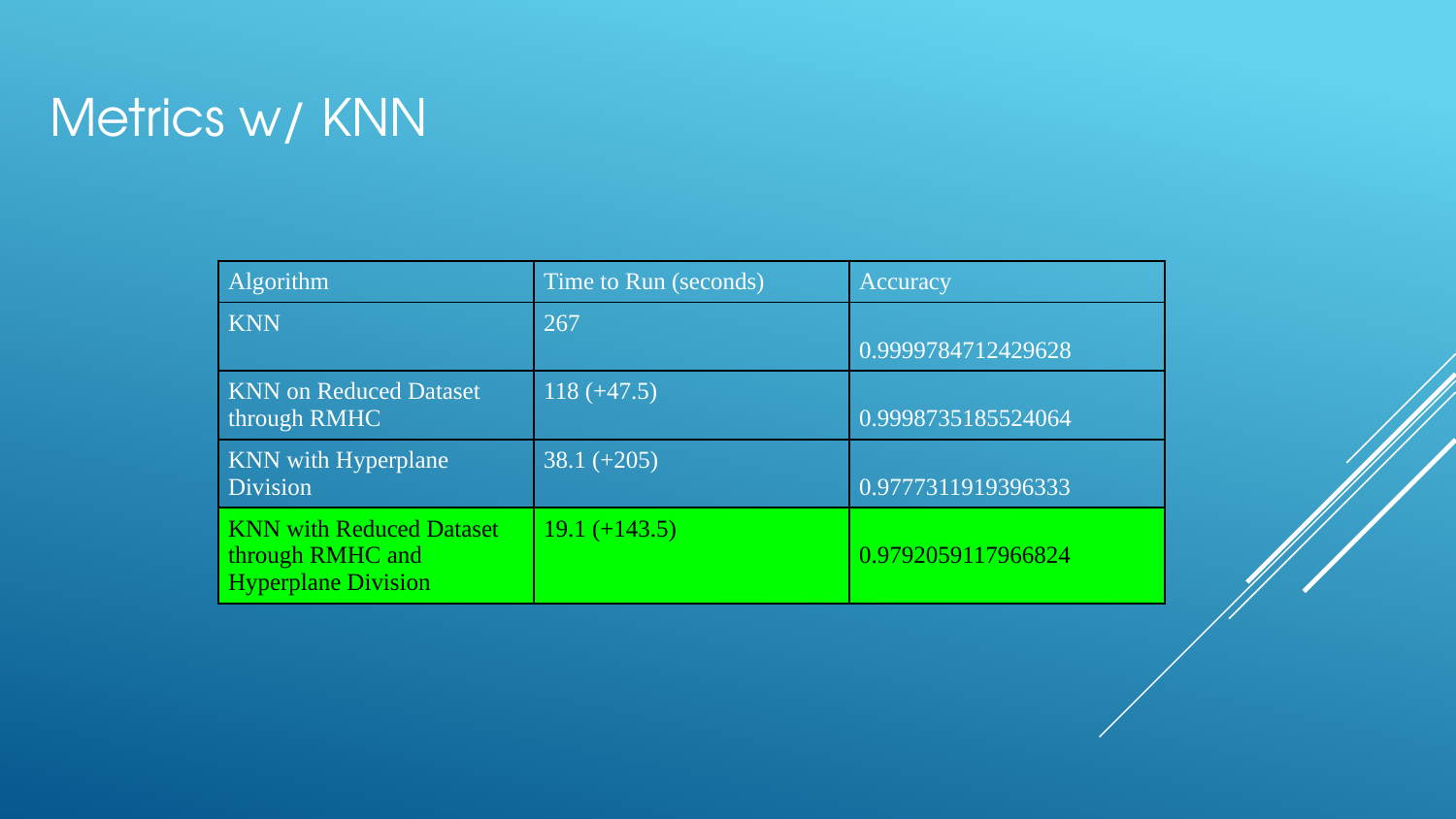

# Metrics w/ KNN
| Algorithm | Time to Run (seconds) | Accuracy |
| --- | --- | --- |
| KNN | 267 | 0.9999784712429628 |
| KNN on Reduced Dataset through RMHC | 118 (+47.5) | 0.9998735185524064 |
| KNN with Hyperplane Division | 38.1 (+205) | 0.9777311919396333 |
| KNN with Reduced Dataset through RMHC and Hyperplane Division | 19.1 (+143.5) | 0.9792059117966824 |